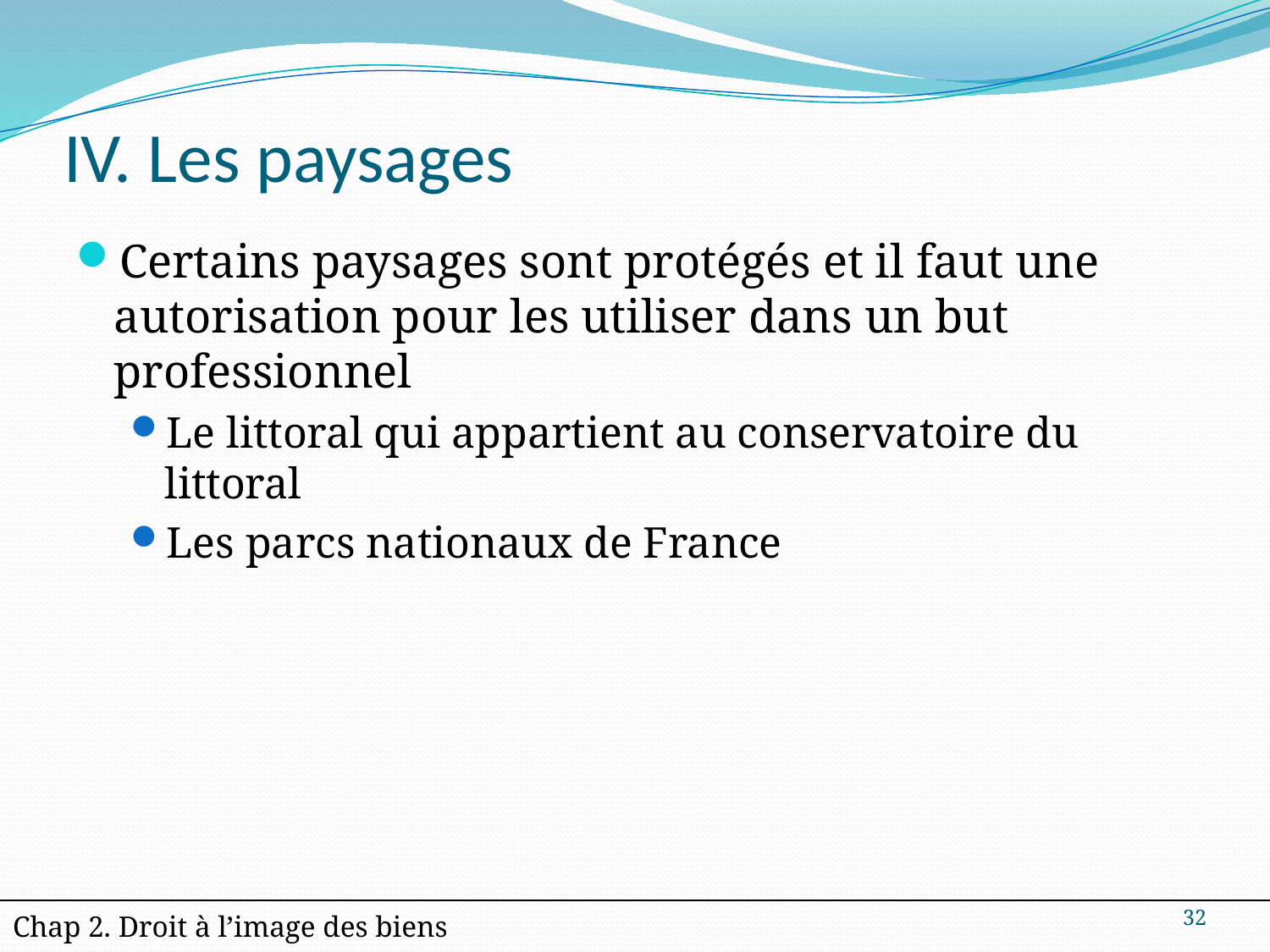

# IV. Les paysages
Certains paysages sont protégés et il faut une autorisation pour les utiliser dans un but professionnel
Le littoral qui appartient au conservatoire du littoral
Les parcs nationaux de France
32
| Chap 2. Droit à l’image des biens |
| --- |